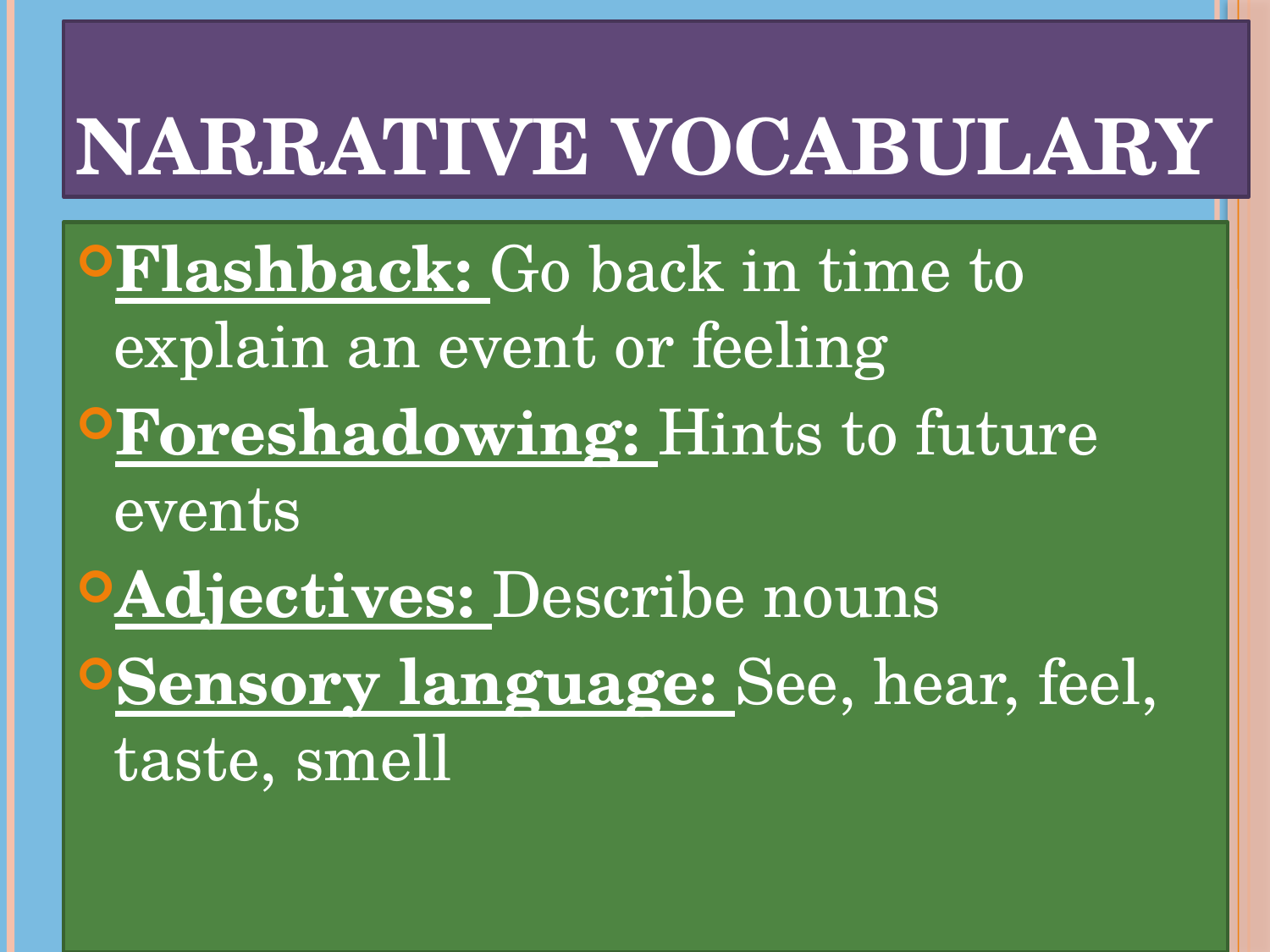

# Narrative Vocabulary
Flashback: Go back in time to explain an event or feeling
Foreshadowing: Hints to future events
Adjectives: Describe nouns
Sensory language: See, hear, feel, taste, smell